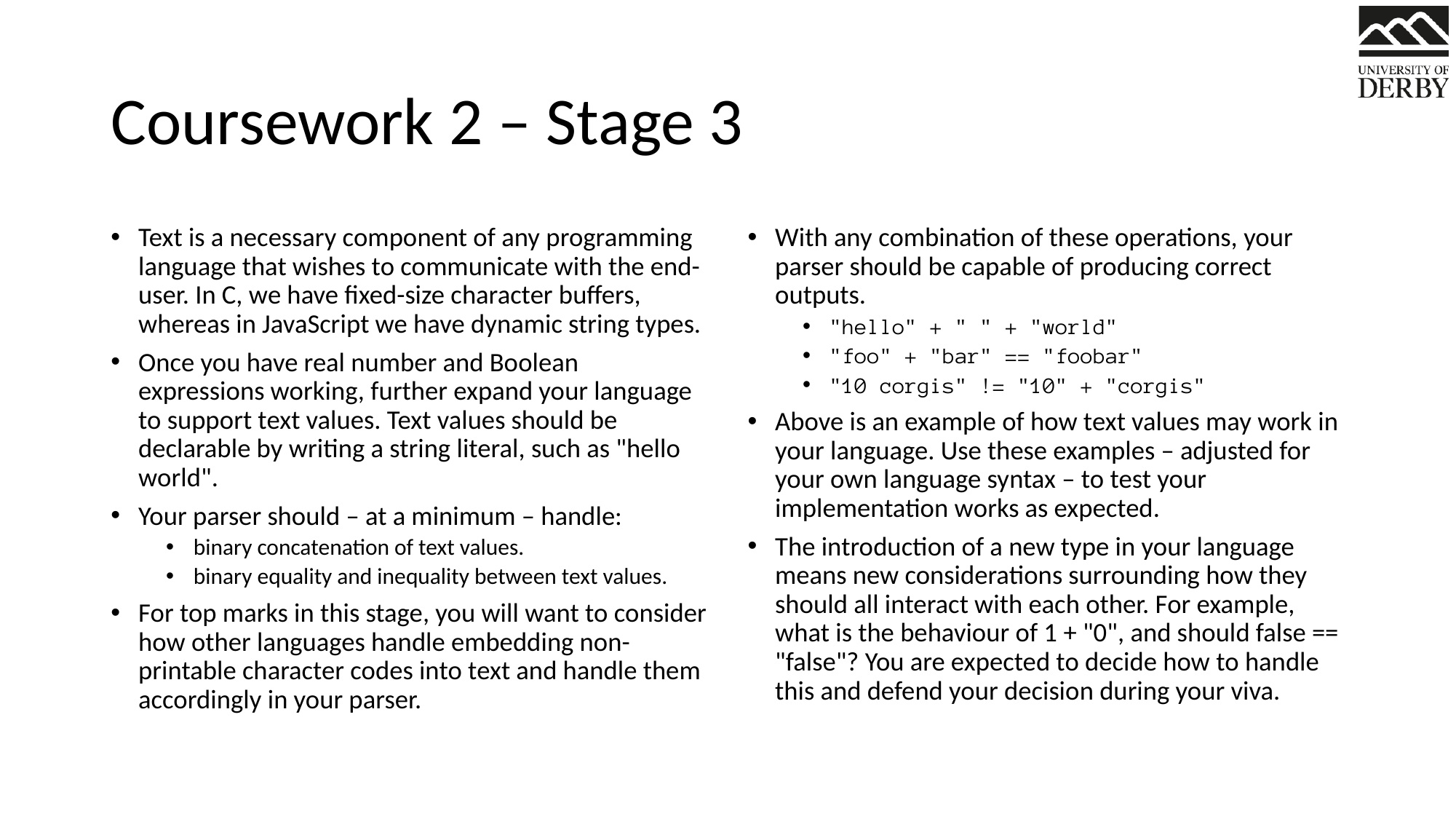

# Coursework 2 – Stage 3
Text is a necessary component of any programming language that wishes to communicate with the end-user. In C, we have fixed-size character buffers, whereas in JavaScript we have dynamic string types.
Once you have real number and Boolean expressions working, further expand your language to support text values. Text values should be declarable by writing a string literal, such as "hello world".
Your parser should – at a minimum – handle:
binary concatenation of text values.
binary equality and inequality between text values.
For top marks in this stage, you will want to consider how other languages handle embedding non-printable character codes into text and handle them accordingly in your parser.

With any combination of these operations, your parser should be capable of producing correct outputs.
"hello" + " " + "world"
"foo" + "bar" == "foobar"
"10 corgis" != "10" + "corgis"
Above is an example of how text values may work in your language. Use these examples – adjusted for your own language syntax – to test your implementation works as expected.
The introduction of a new type in your language means new considerations surrounding how they should all interact with each other. For example, what is the behaviour of 1 + "0", and should false == "false"? You are expected to decide how to handle this and defend your decision during your viva.